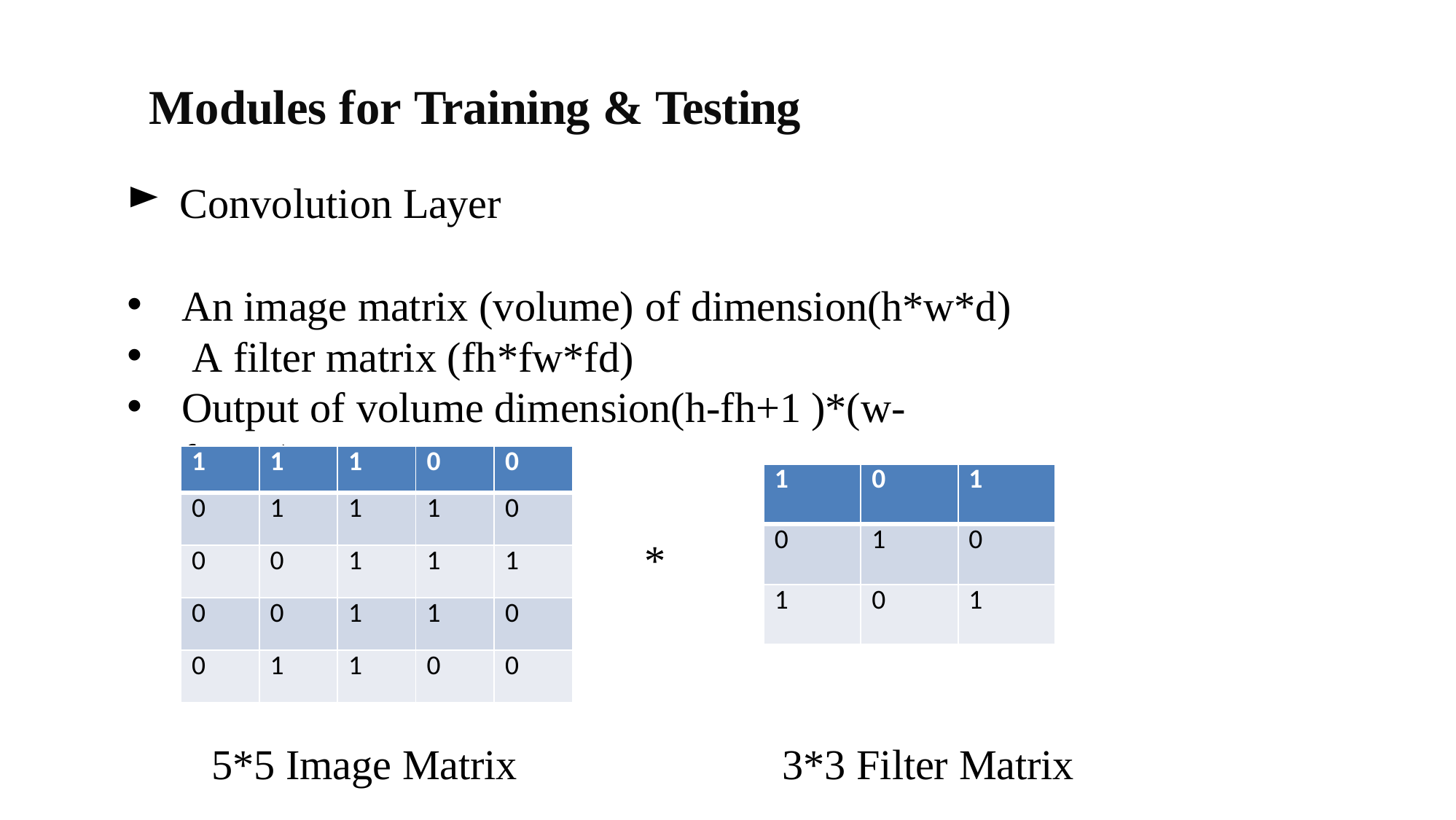

# Modules for Training & Testing
Convolution Layer
•
•
•
An image matrix (volume) of dimension(h*w*d)  A filter matrix (fh*fw*fd)
Output of volume dimension(h-fh+1 )*(w-fw+1 )*1
| 1 | 1 | 1 | 0 | 0 |
| --- | --- | --- | --- | --- |
| 0 | 1 | 1 | 1 | 0 |
| 0 | 0 | 1 | 1 | 1 |
| 0 | 0 | 1 | 1 | 0 |
| 0 | 1 | 1 | 0 | 0 |
| 1 | 0 | 1 |
| --- | --- | --- |
| 0 | 1 | 0 |
| 1 | 0 | 1 |
*
5*5 Image Matrix
3*3 Filter Matrix